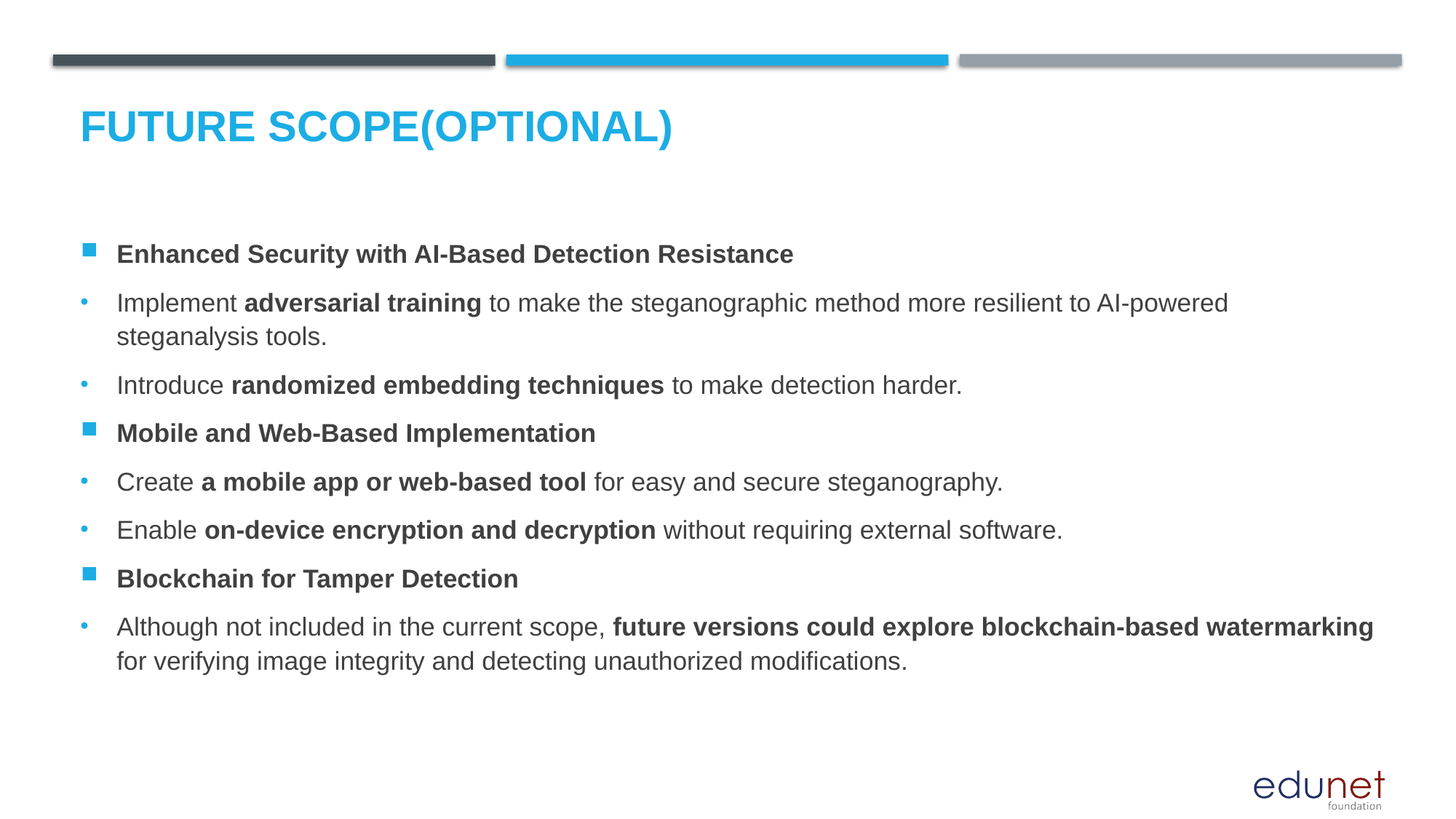

Future scope(optional)
Enhanced Security with AI-Based Detection Resistance
Implement adversarial training to make the steganographic method more resilient to AI-powered steganalysis tools.
Introduce randomized embedding techniques to make detection harder.
Mobile and Web-Based Implementation
Create a mobile app or web-based tool for easy and secure steganography.
Enable on-device encryption and decryption without requiring external software.
Blockchain for Tamper Detection
Although not included in the current scope, future versions could explore blockchain-based watermarking for verifying image integrity and detecting unauthorized modifications.